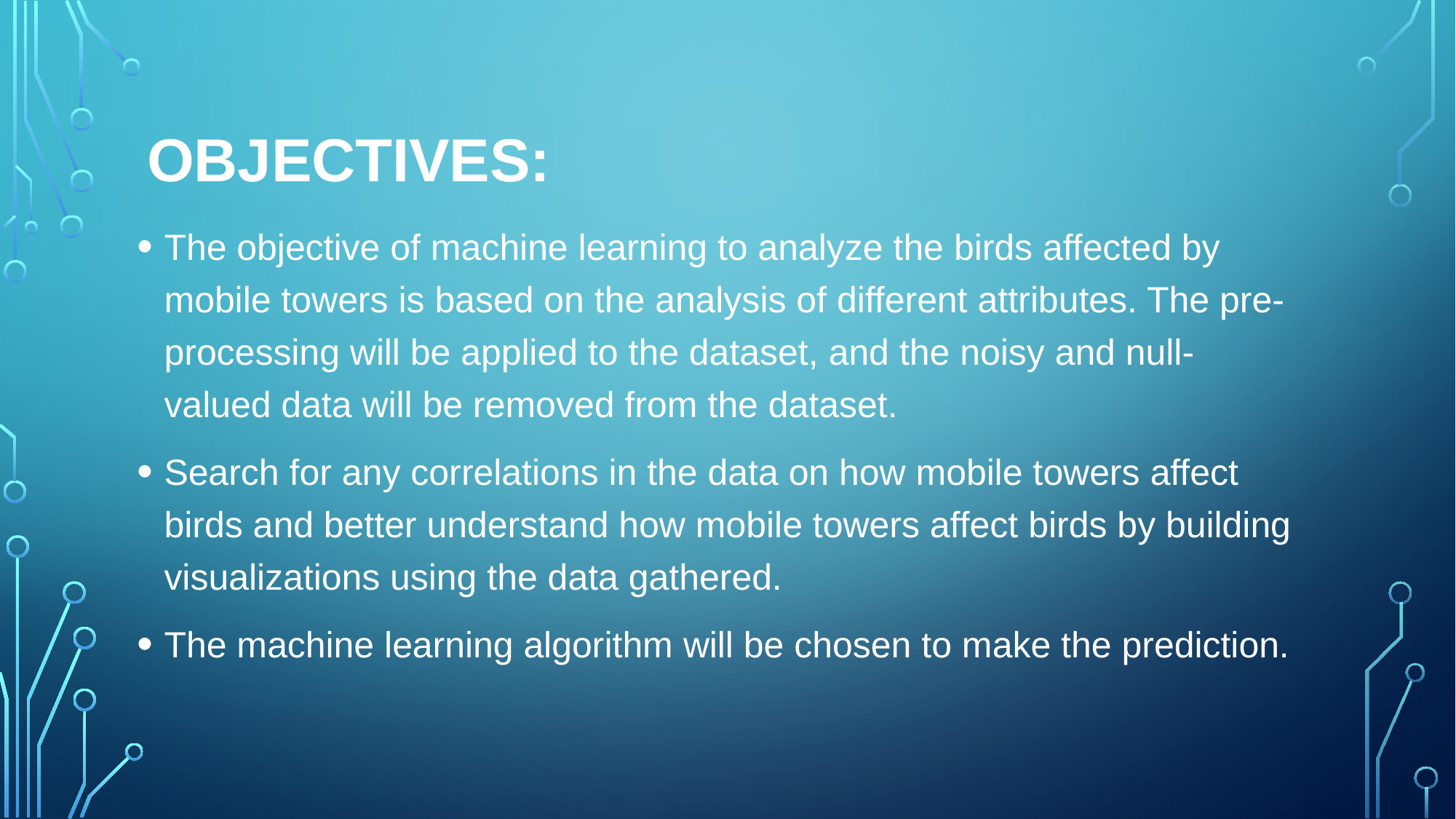

# Objectives:
The objective of machine learning to analyze the birds affected by mobile towers is based on the analysis of different attributes. The pre-processing will be applied to the dataset, and the noisy and null-valued data will be removed from the dataset.
Search for any correlations in the data on how mobile towers affect birds and better understand how mobile towers affect birds by building visualizations using the data gathered.
The machine learning algorithm will be chosen to make the prediction.